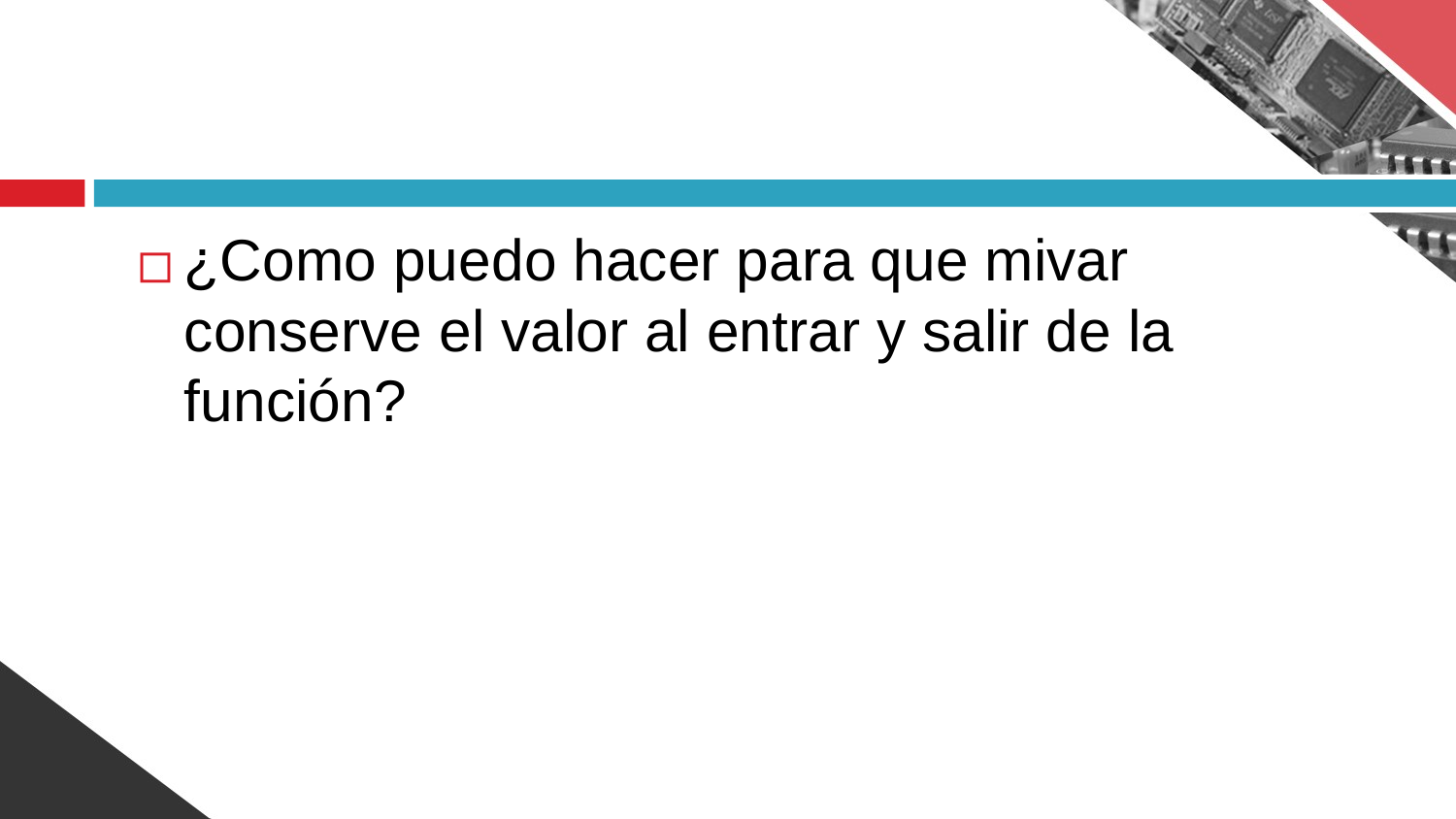

¿Como puedo hacer para que mivar conserve el valor al entrar y salir de la función?